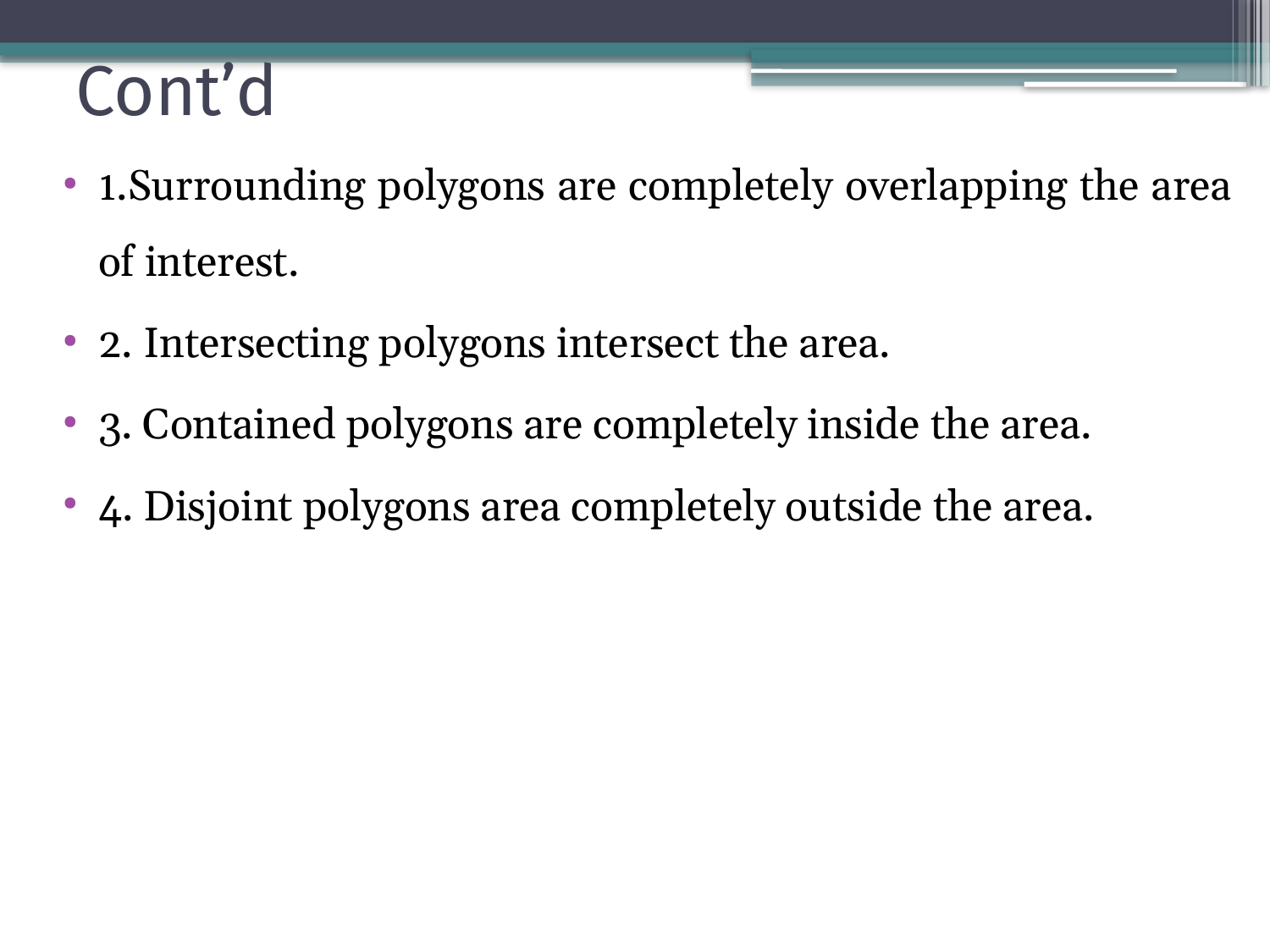

# Cont’d
1.Surrounding polygons are completely overlapping the area of interest.
2. Intersecting polygons intersect the area.
3. Contained polygons are completely inside the area.
4. Disjoint polygons area completely outside the area.